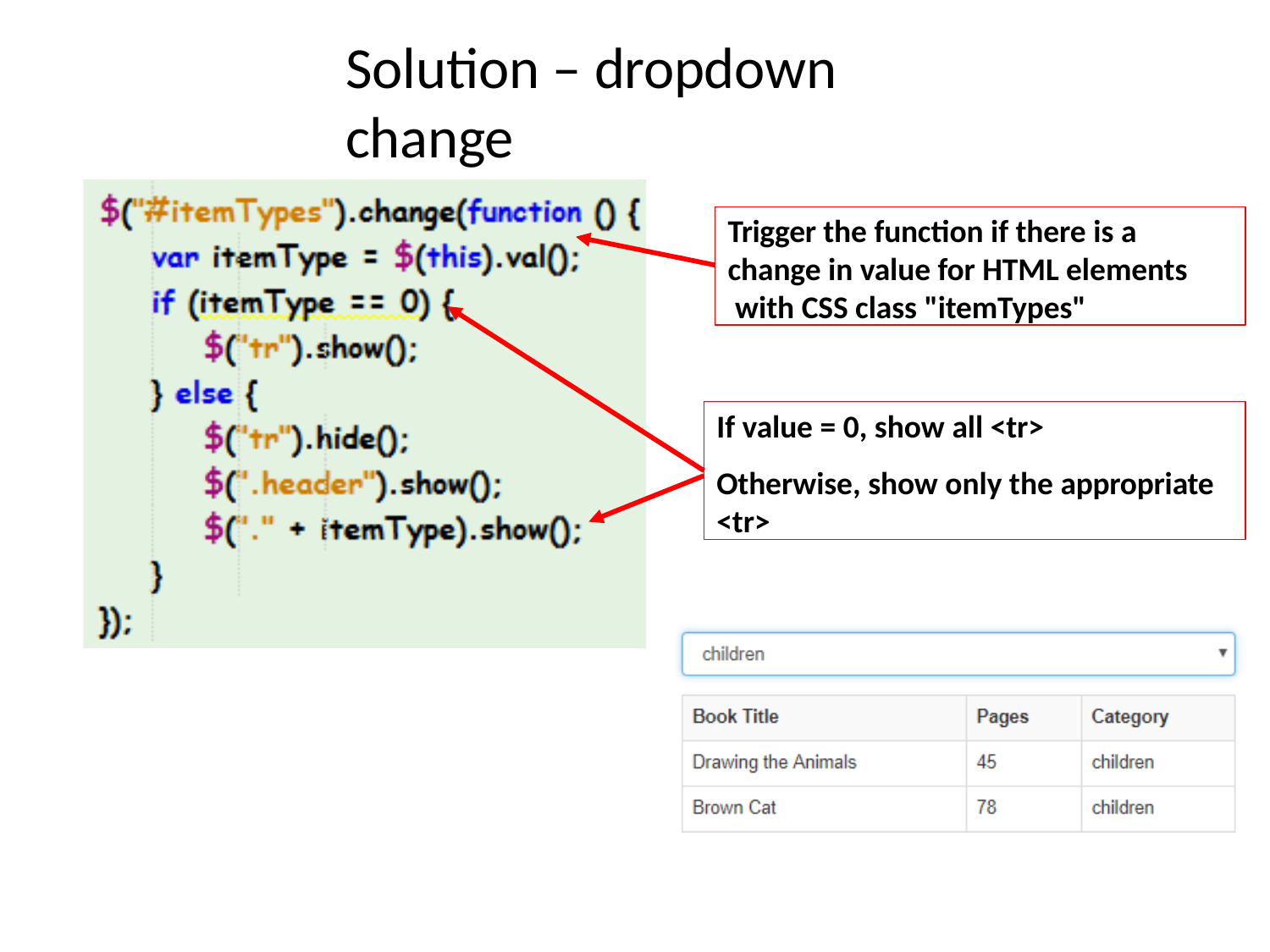

# Solution – dropdown change

Trigger the function if there is a  change in value for HTML elements  with CSS class "itemTypes"

If value = 0, show all <tr>
Otherwise, show only the appropriate
<tr>